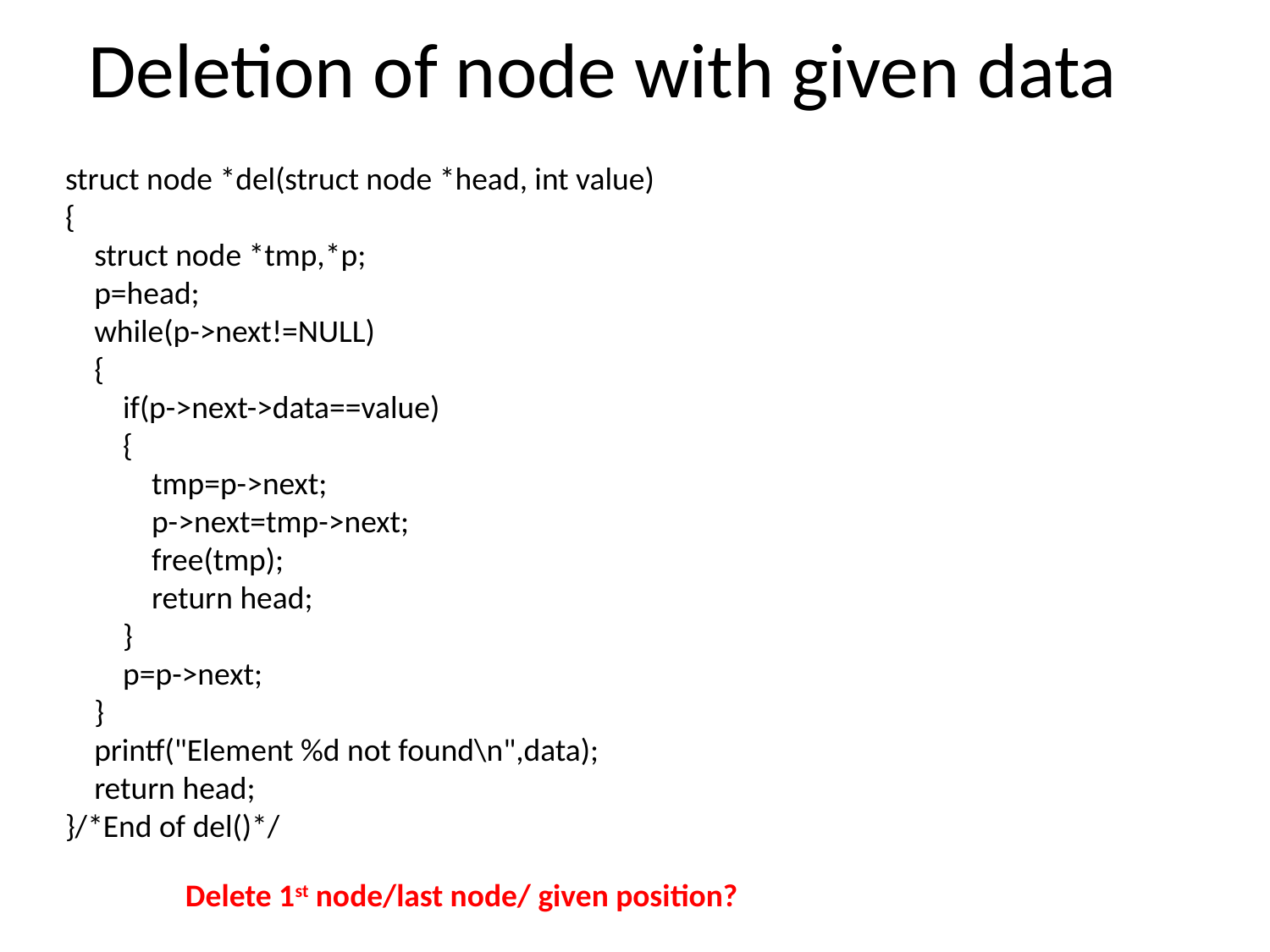

Deletion of node with given data
struct node *del(struct node *head, int value)
{
    struct node *tmp,*p;
    p=head;
    while(p->next!=NULL)
    {
        if(p->next->data==value)
        {
            tmp=p->next;
            p->next=tmp->next;
            free(tmp);
            return head;
        }
        p=p->next;
    }
    printf("Element %d not found\n",data);
    return head;
}/*End of del()*/
Delete 1st node/last node/ given position?